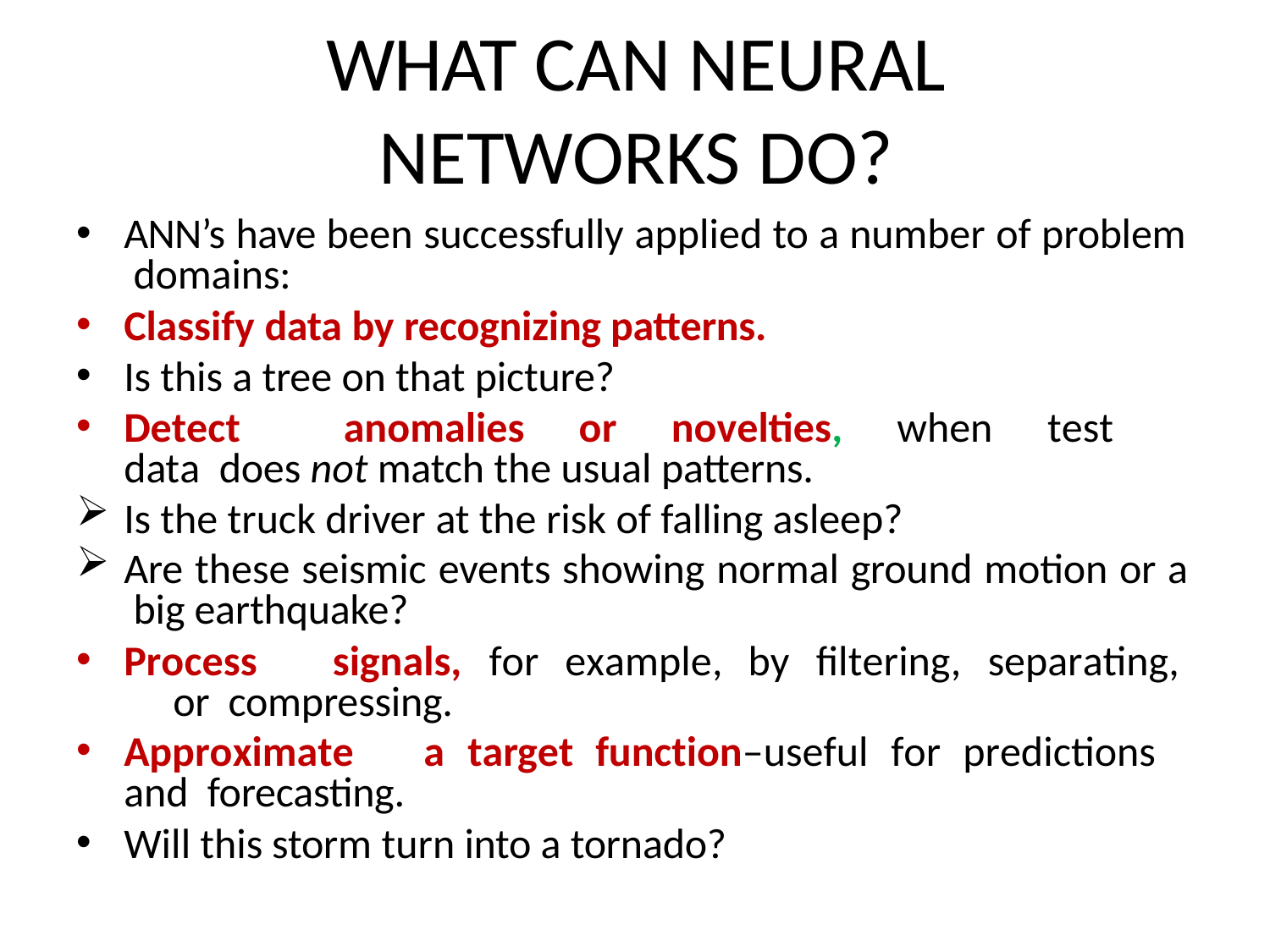

# WHAT CAN NEURAL NETWORKS DO?
ANN’s have been successfully applied to a number of problem  domains:
Classify data by recognizing patterns.
Is this a tree on that picture?
Detect	anomalies	or	novelties,	when	test	data  does not match the usual patterns.
Is the truck driver at the risk of falling asleep?
Are these seismic events showing normal ground motion or a  big earthquake?
Process	signals,	for	example,	by	filtering,	separating,	or  compressing.
Approximate	a	target	function–useful	for	predictions	and  forecasting.
Will this storm turn into a tornado?